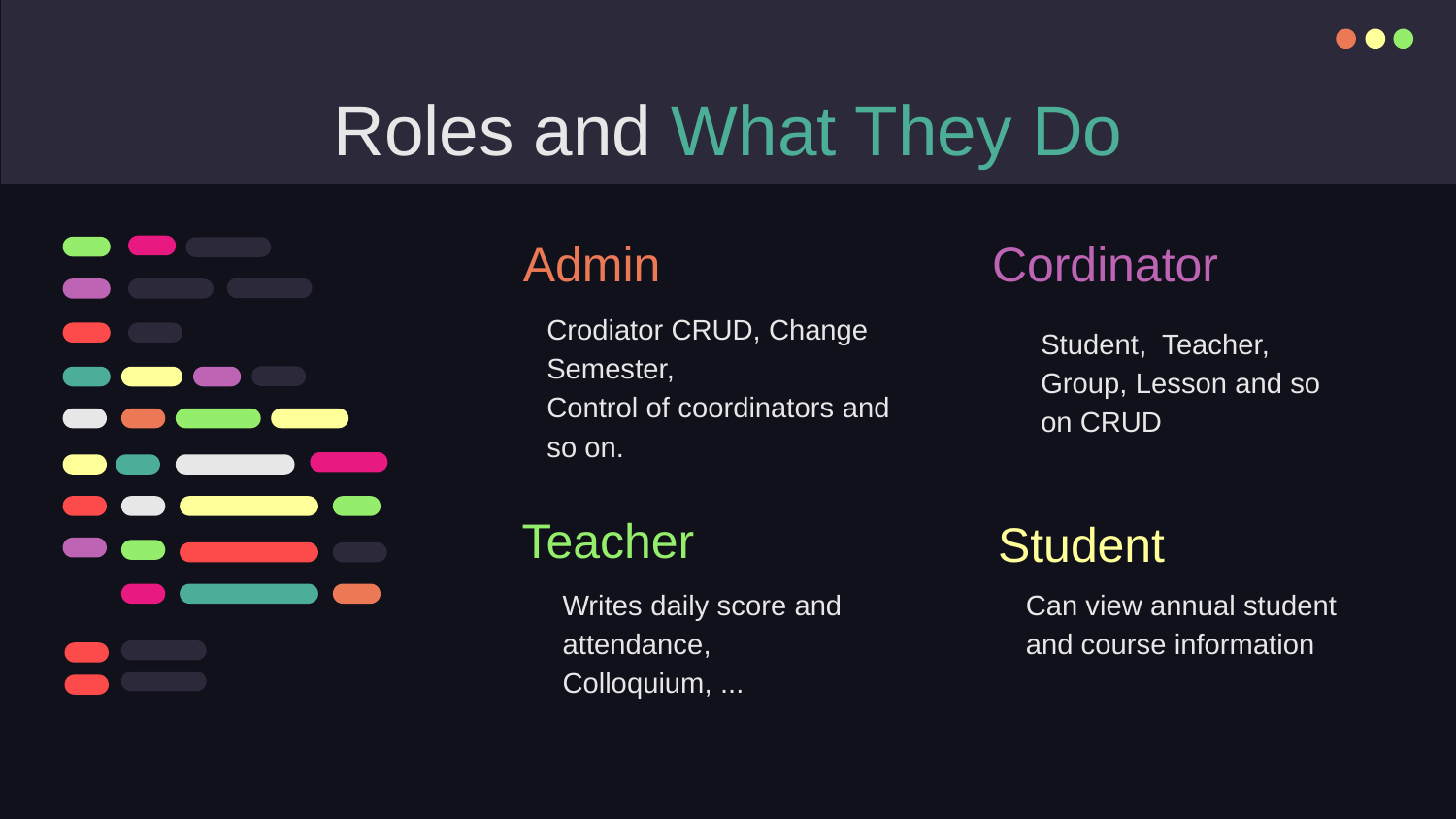

# Roles and What They Do
Admin
Cordinator

Crodiator CRUD, Change Semester,
Control of coordinators and so on.
Student,  Teacher, Group, Lesson and so on CRUD
Teacher
Student
Writes daily score and attendance, Colloquium, ...
Can view annual student and course information